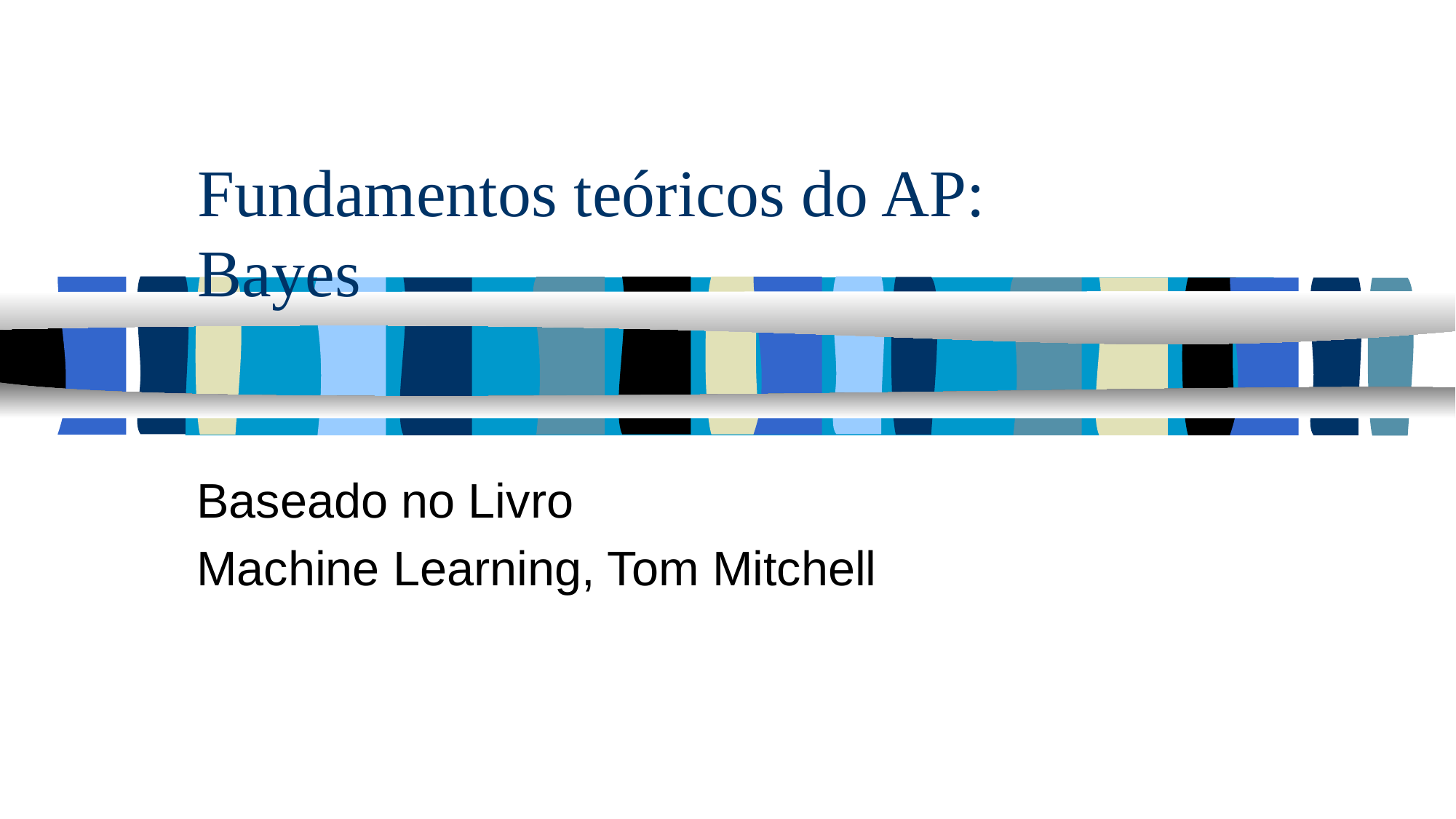

# Fundamentos teóricos do AP: Bayes
Baseado no Livro
Machine Learning, Tom Mitchell